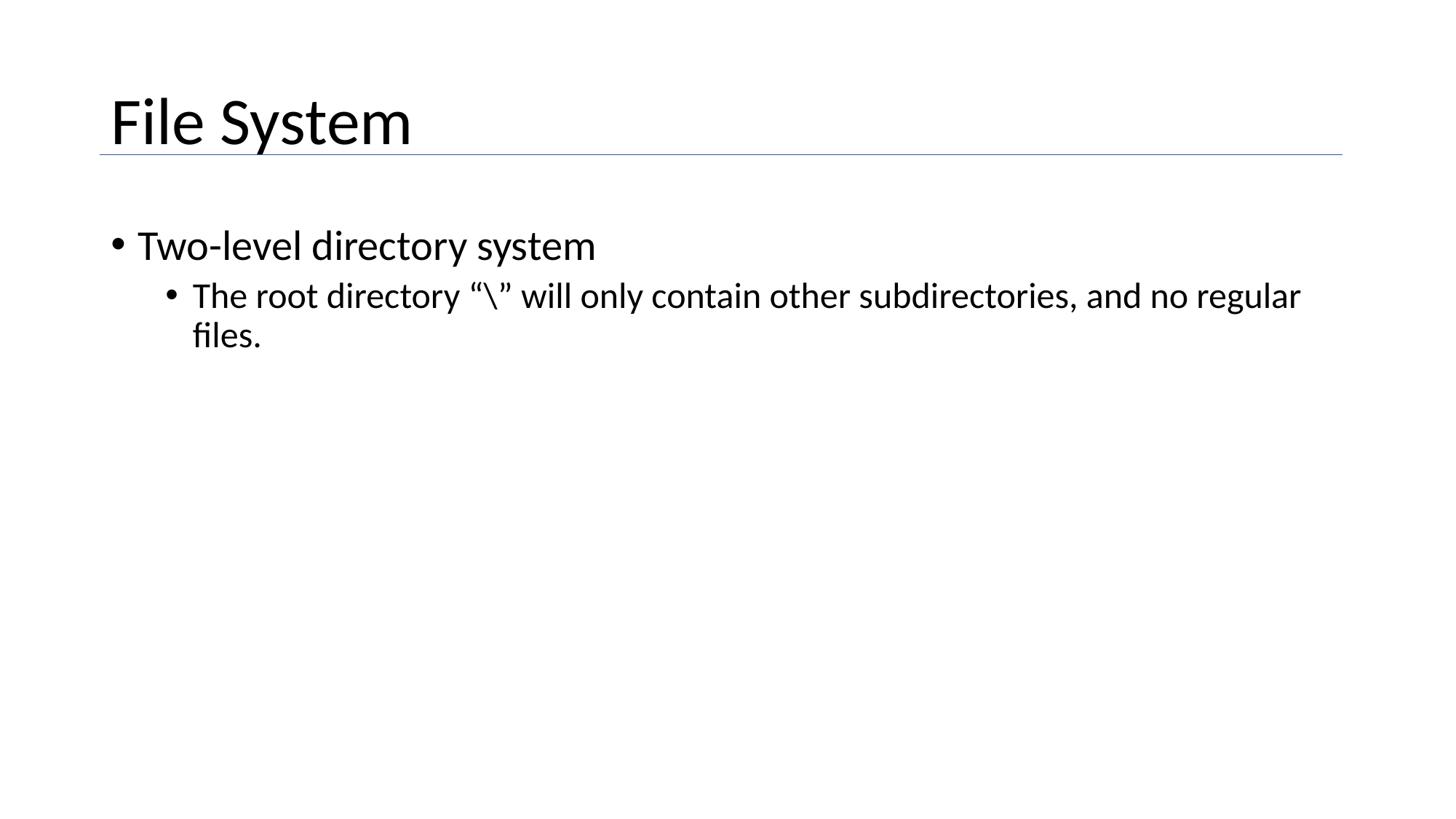

# File System
Two-level directory system
The root directory “\” will only contain other subdirectories, and no regular files.